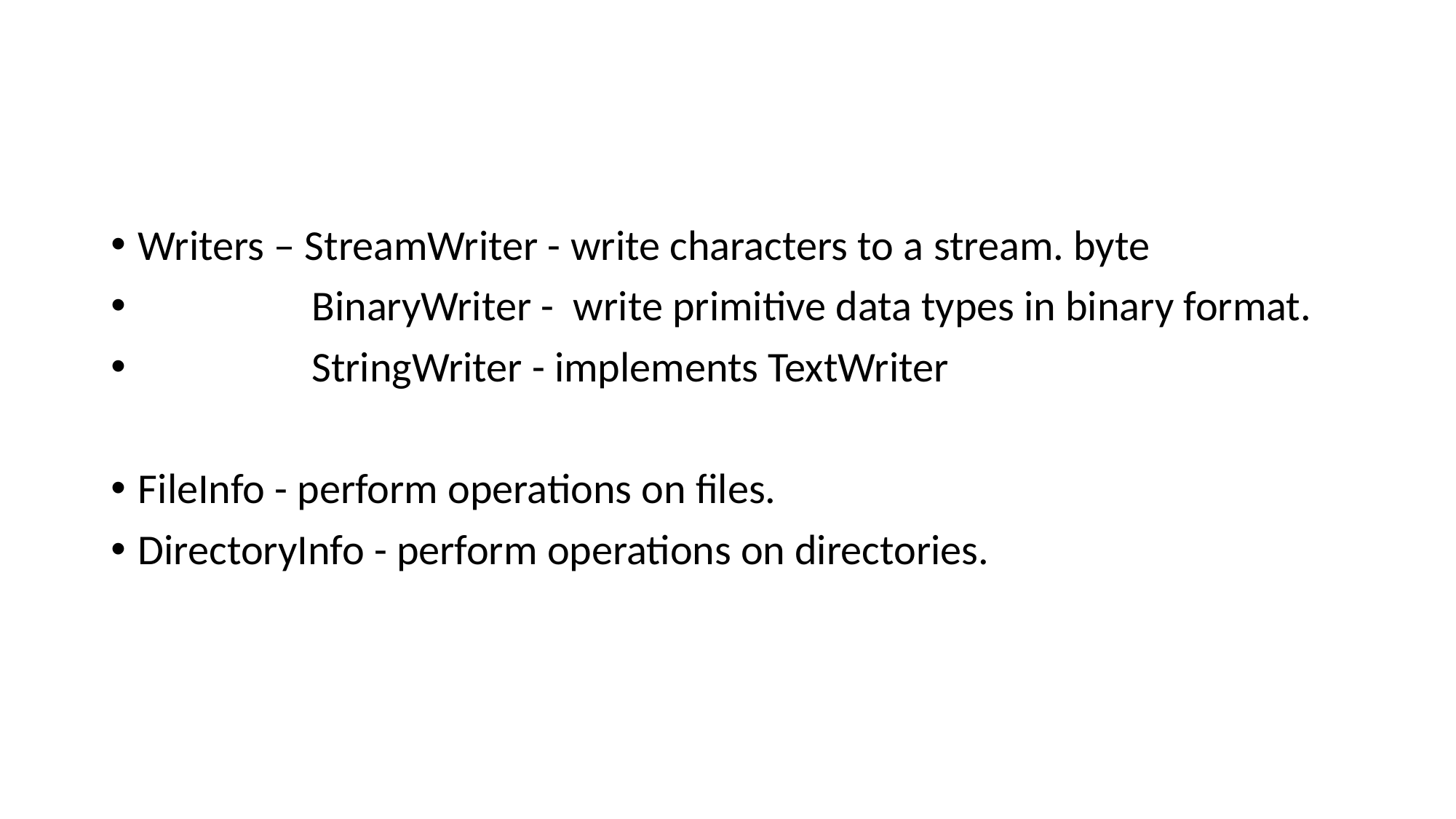

#
Writers – StreamWriter - write characters to a stream. byte
                  BinaryWriter -  write primitive data types in binary format.
                  StringWriter - implements TextWriter

FileInfo - perform operations on files.
DirectoryInfo - perform operations on directories.